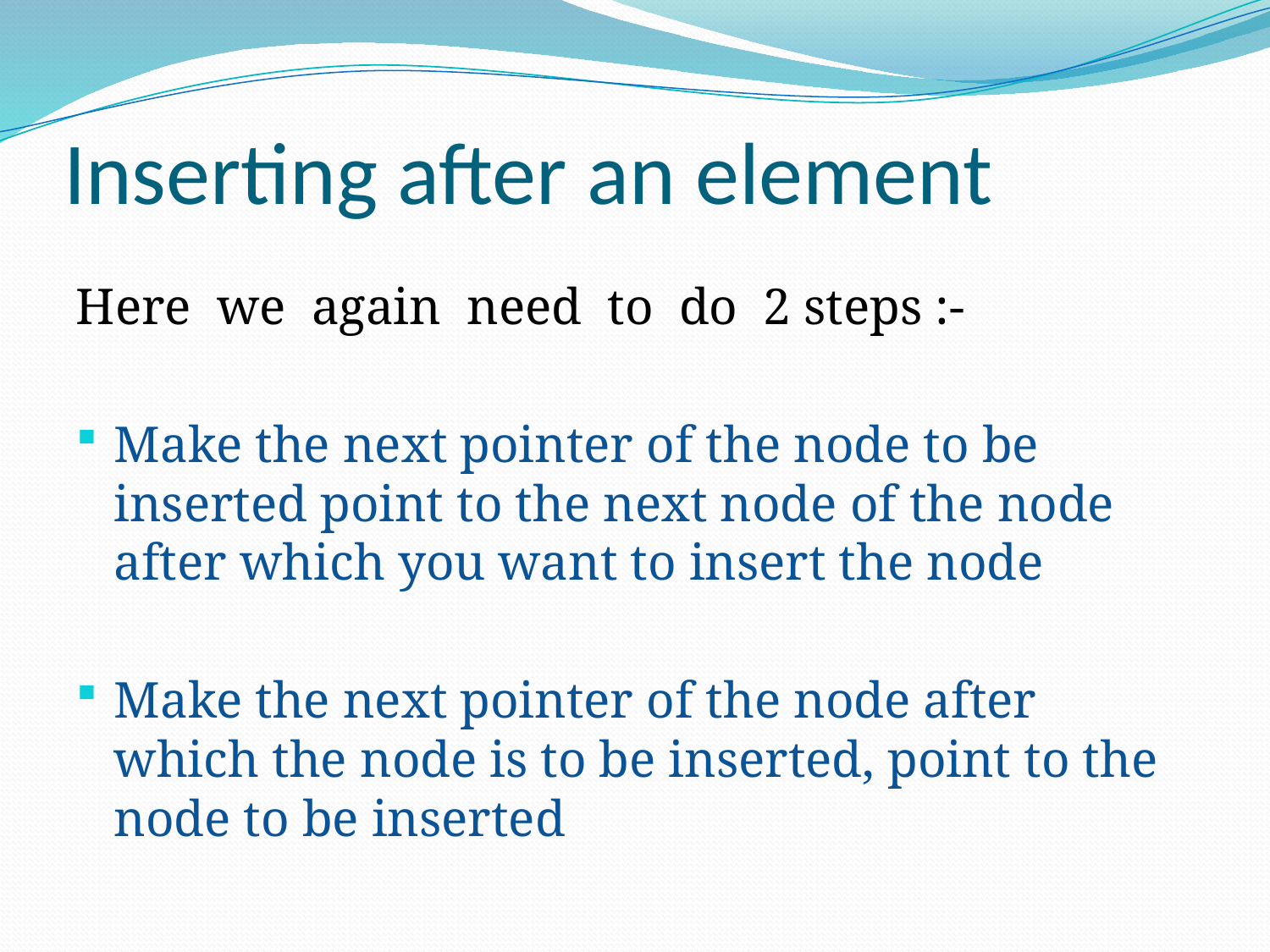

# Inserting after an element
Here  we  again  need  to  do  2 steps :-

Make the next pointer of the node to be inserted point to the next node of the node after which you want to insert the node

Make the next pointer of the node after which the node is to be inserted, point to the node to be inserted